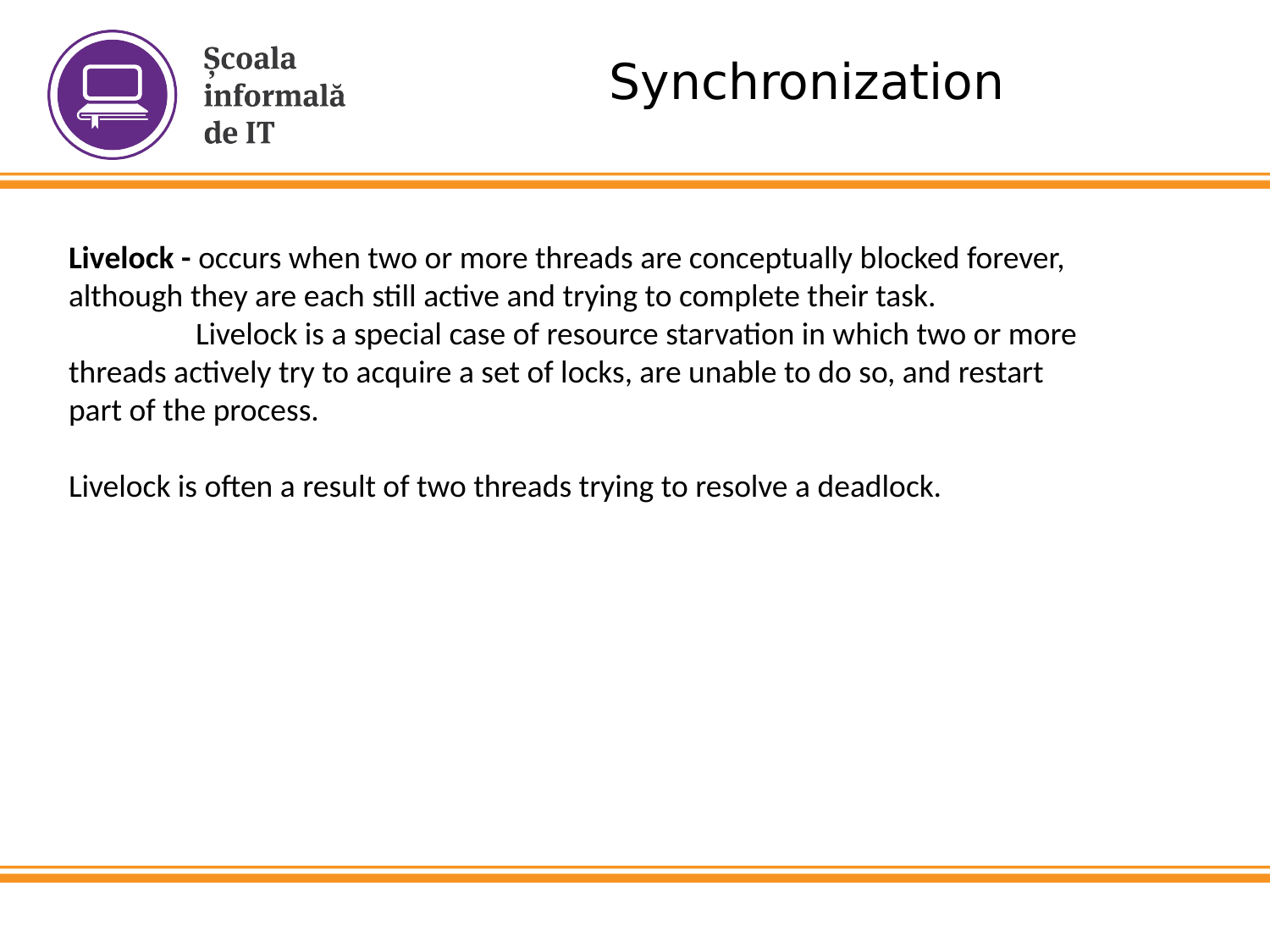

Synchronization
Livelock - occurs when two or more threads are conceptually blocked forever, although they are each still active and trying to complete their task.
	Livelock is a special case of resource starvation in which two or more threads actively try to acquire a set of locks, are unable to do so, and restart part of the process.

Livelock is often a result of two threads trying to resolve a deadlock.